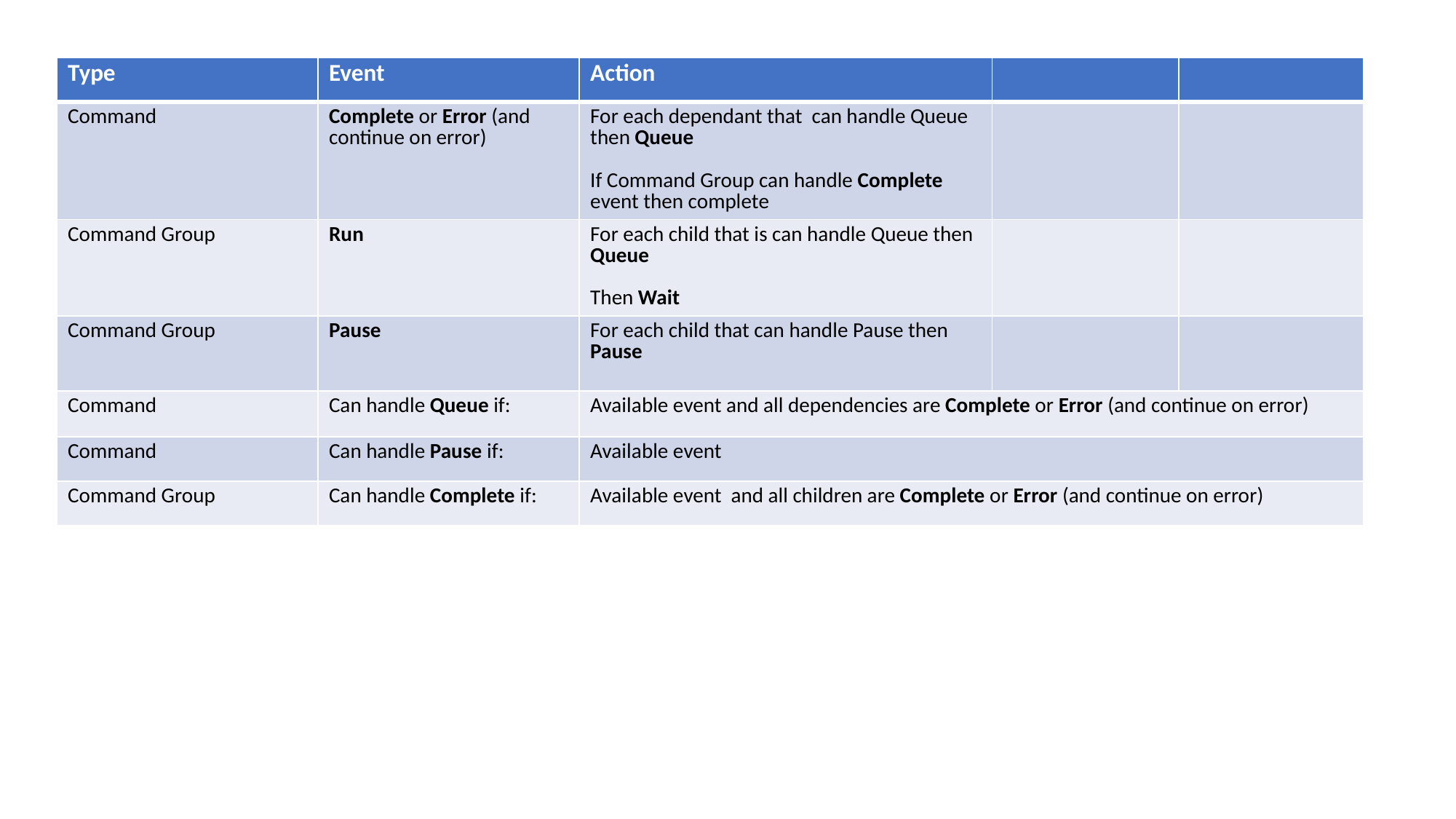

| Type | Event | Action |  |  |
| --- | --- | --- | --- | --- |
| Command | Complete or Error (and continue on error) | For each dependant that can handle Queue then Queue If Command Group can handle Complete event then complete |  |  |
| Command Group | Run | For each child that is can handle Queue then Queue Then Wait |  |  |
| Command Group | Pause | For each child that can handle Pause then Pause |  |  |
| Command | Can handle Queue if: | Available event and all dependencies are Complete or Error (and continue on error) |  |  |
| Command | Can handle Pause if: | Available event |  |  |
| Command Group | Can handle Complete if: | Available event and all children are Complete or Error (and continue on error) |  |  |